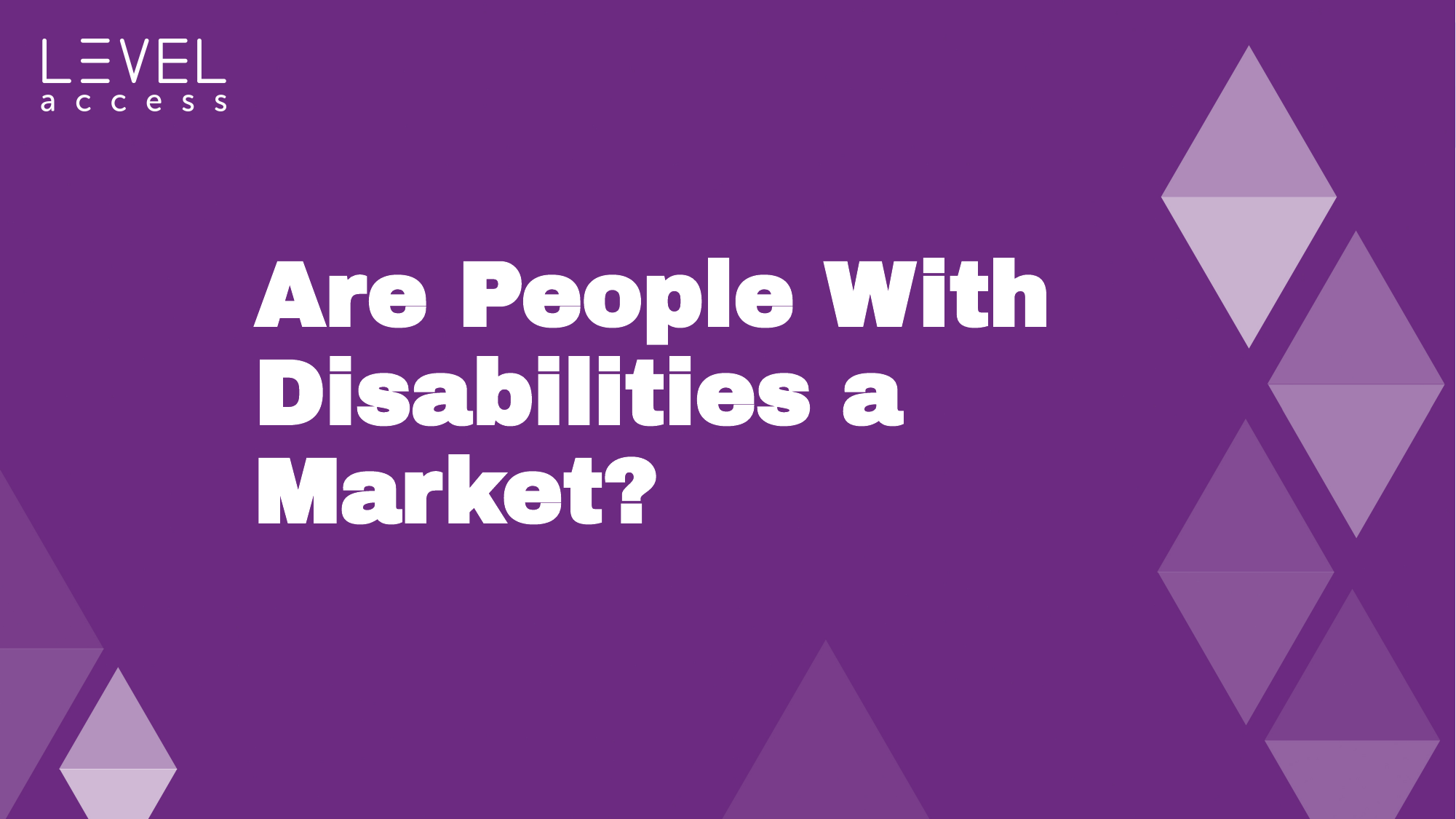

# Are People With Disabilities a Market?